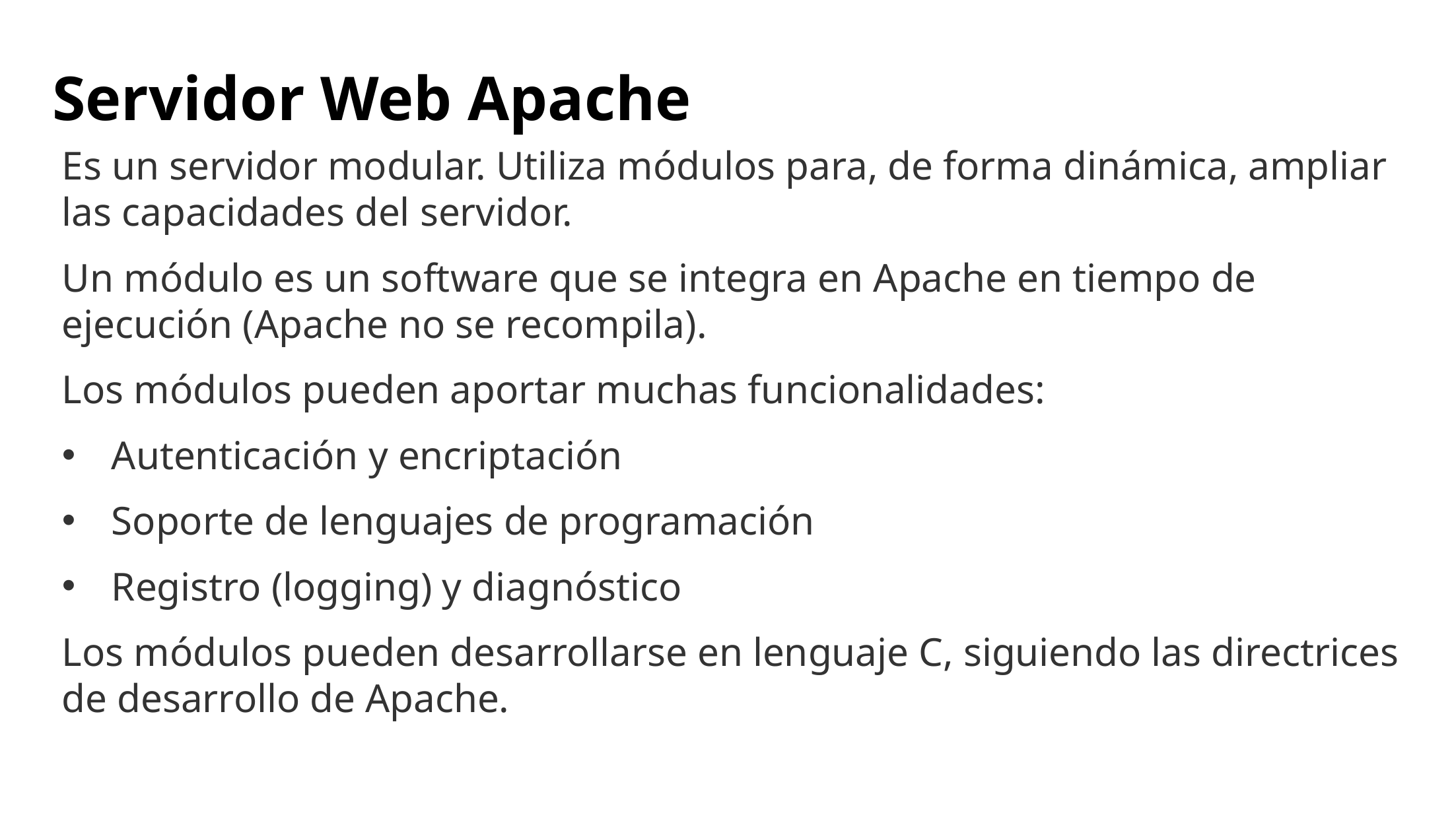

# Servidor Web Apache
Es un servidor modular. Utiliza módulos para, de forma dinámica, ampliar las capacidades del servidor.
Un módulo es un software que se integra en Apache en tiempo de ejecución (Apache no se recompila).
Los módulos pueden aportar muchas funcionalidades:
Autenticación y encriptación
Soporte de lenguajes de programación
Registro (logging) y diagnóstico
Los módulos pueden desarrollarse en lenguaje C, siguiendo las directrices de desarrollo de Apache.